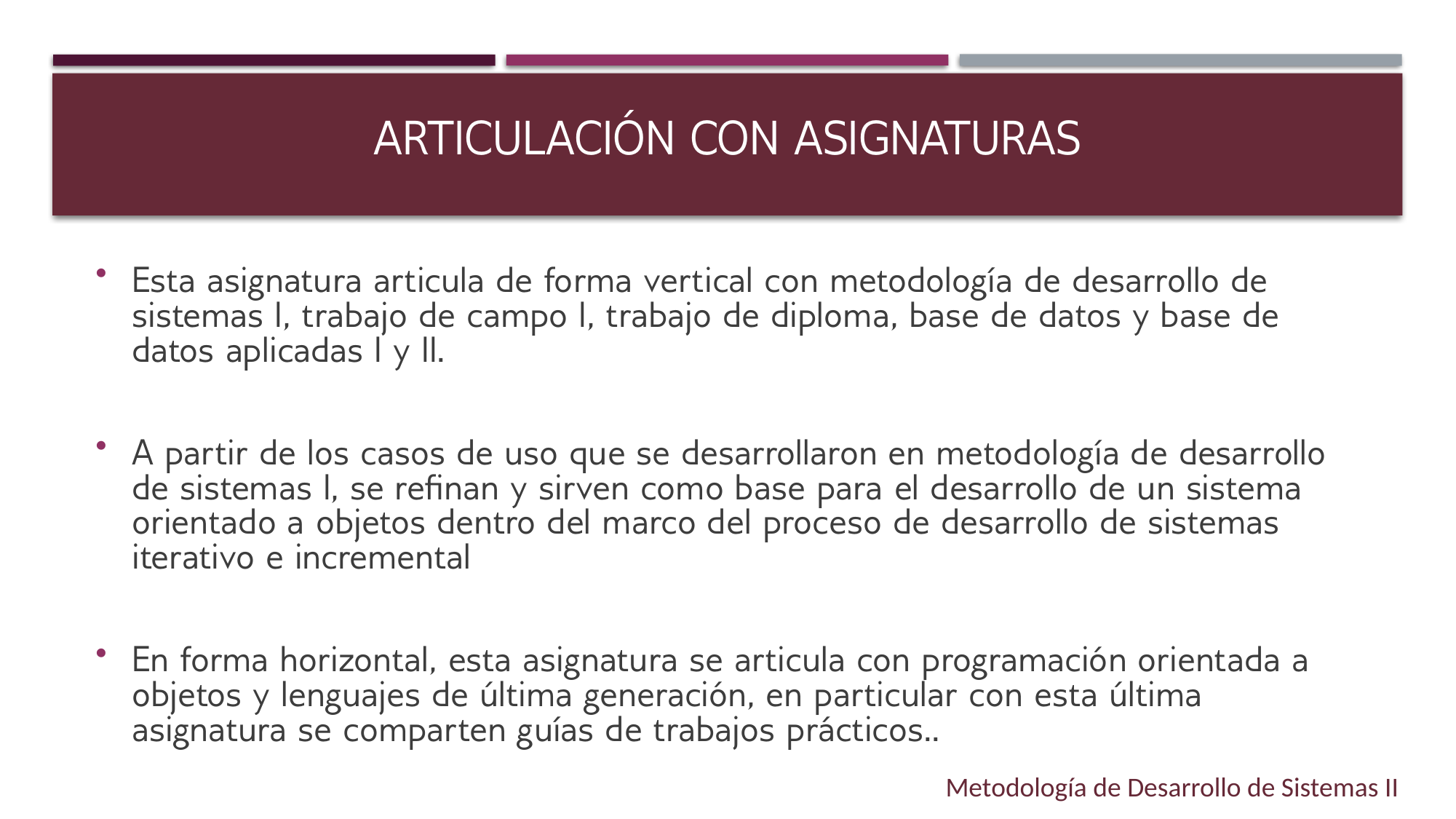

# Articulación con asignaturas
Esta asignatura articula de forma vertical con metodología de desarrollo de sistemas I, trabajo de campo I, trabajo de diploma, base de datos y base de datos aplicadas I y II.

A partir de los casos de uso que se desarrollaron en metodología de desarrollo de sistemas I, se refinan y sirven como base para el desarrollo de un sistema orientado a objetos dentro del marco del proceso de desarrollo de sistemas iterativo e incremental

En forma horizontal, esta asignatura se articula con programación orientada a objetos y lenguajes de última generación, en particular con esta última asignatura se comparten guías de trabajos prácticos..
Metodología de Desarrollo de Sistemas II